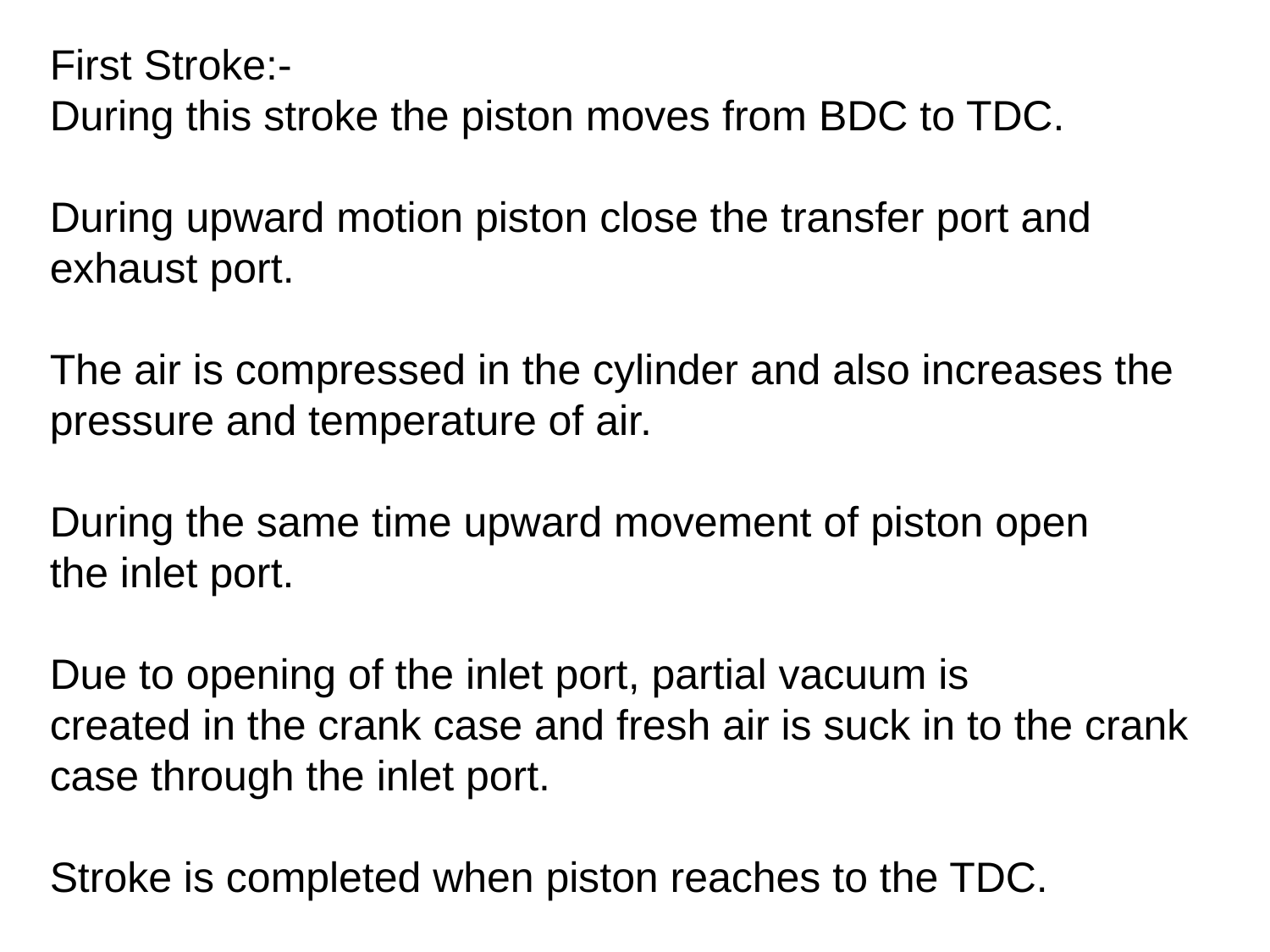

First Stroke:-
During this stroke the piston moves from BDC to TDC.

During upward motion piston close the transfer port and
exhaust port.

The air is compressed in the cylinder and also increases the
pressure and temperature of air.

During the same time upward movement of piston open
the inlet port.

Due to opening of the inlet port, partial vacuum is
created in the crank case and fresh air is suck in to the crank
case through the inlet port.

Stroke is completed when piston reaches to the TDC.